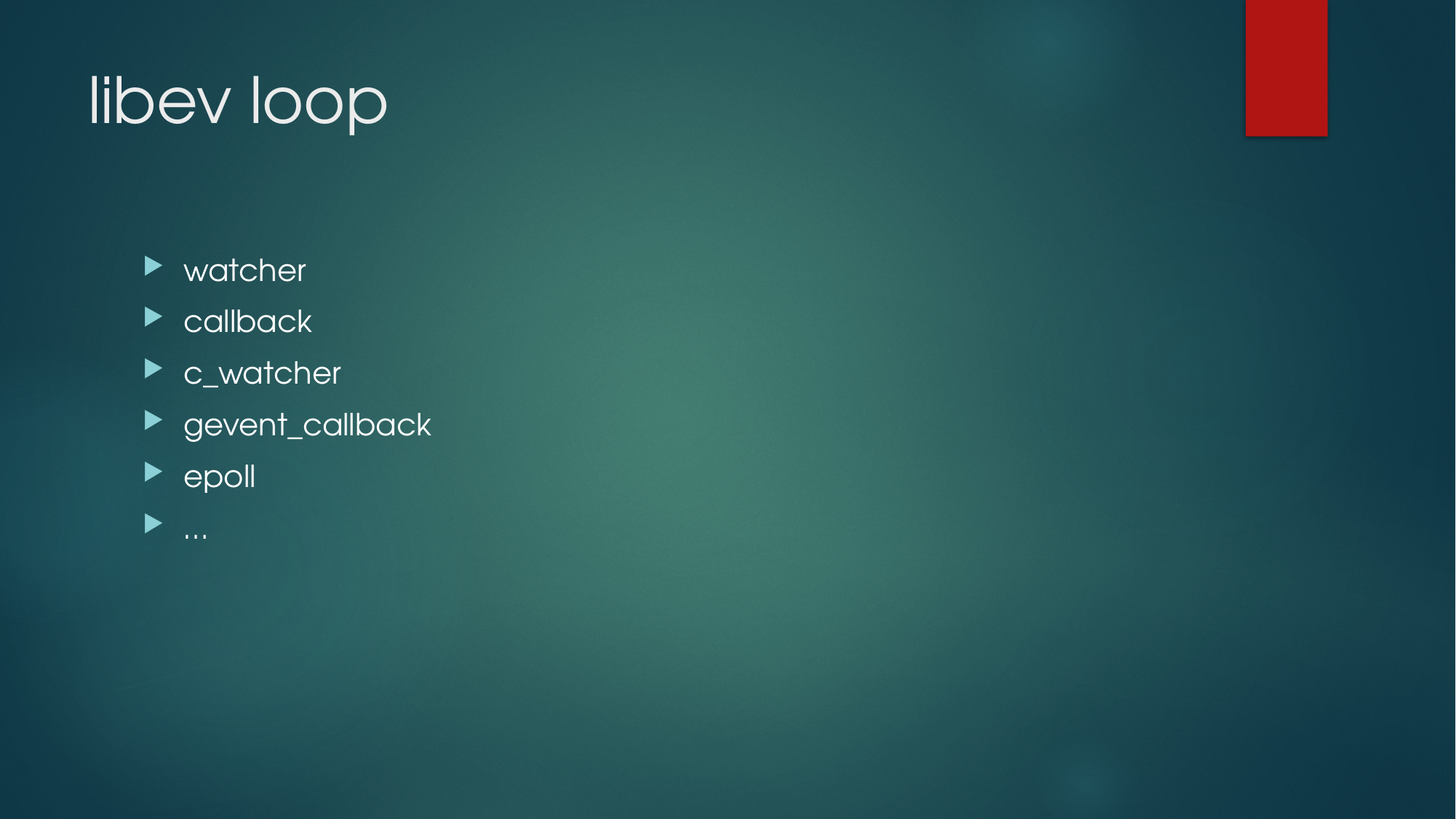

# libev loop
watcher
callback
c_watcher
gevent_callback
epoll
…